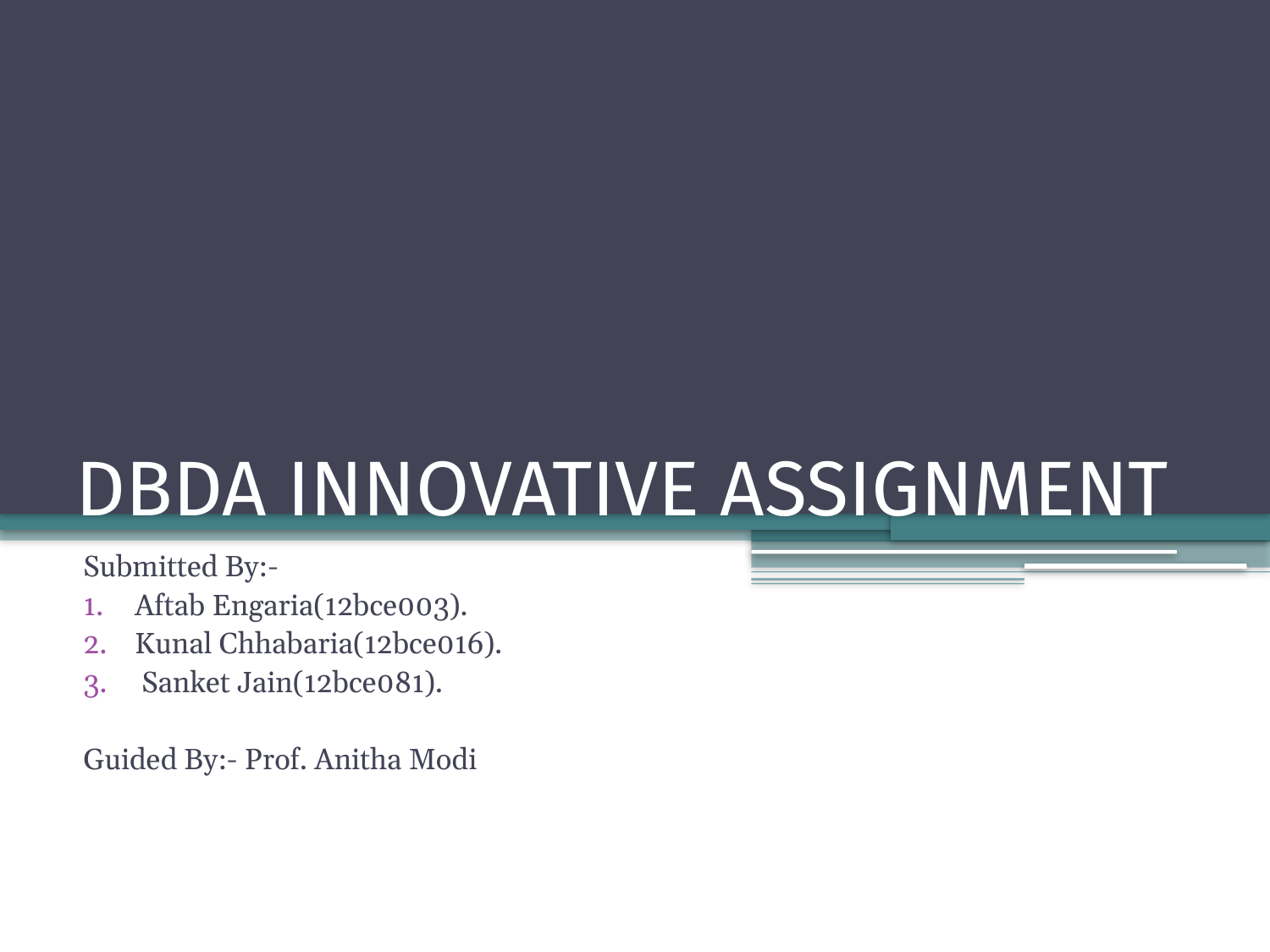

# DBDA INNOVATIVE ASSIGNMENT
Submitted By:-
Aftab Engaria(12bce003).
Kunal Chhabaria(12bce016).
 Sanket Jain(12bce081).

Guided By:- Prof. Anitha Modi